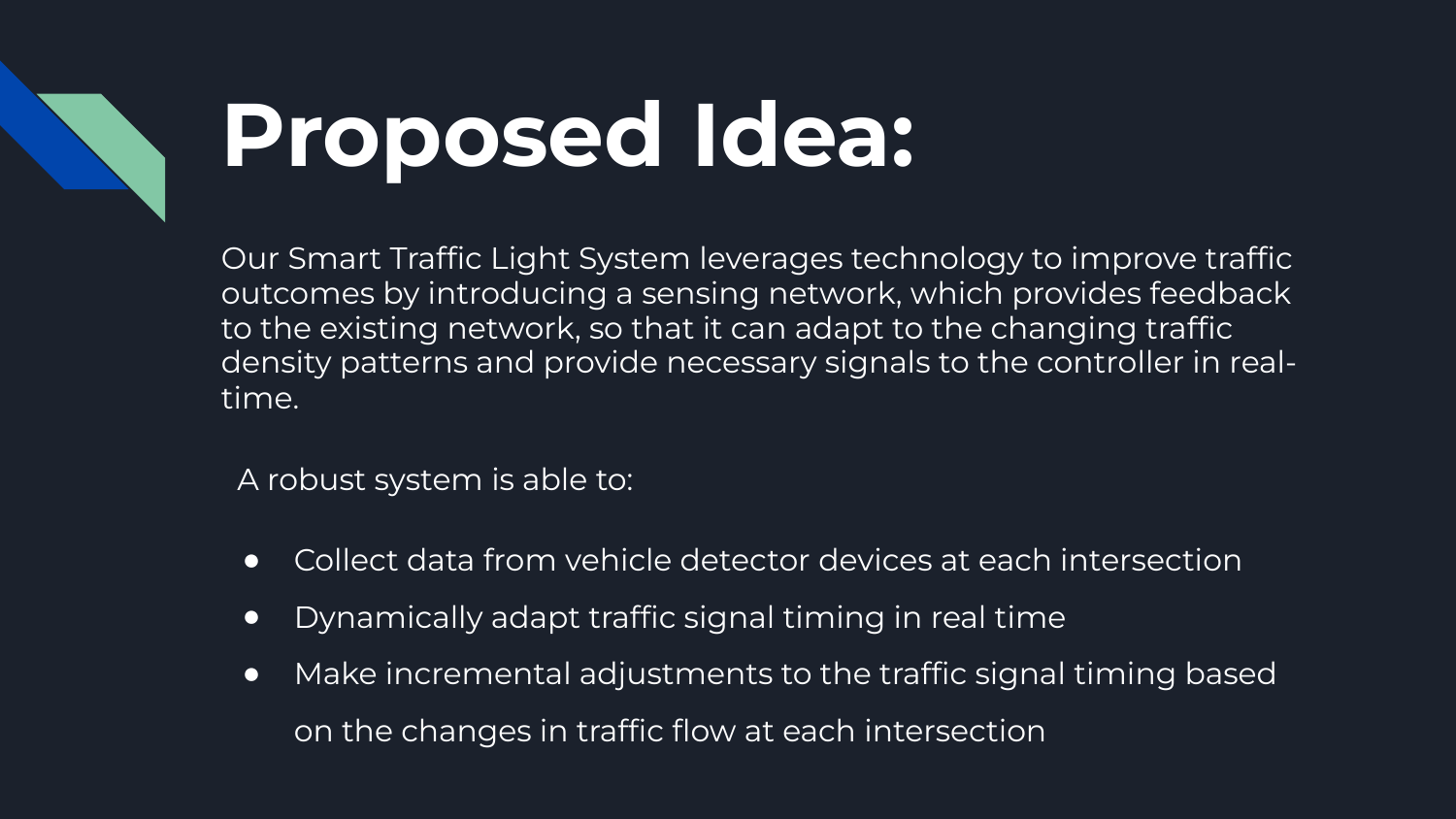

# Proposed Idea:
Our Smart Traffic Light System leverages technology to improve traffic outcomes by introducing a sensing network, which provides feedback to the existing network, so that it can adapt to the changing traffic density patterns and provide necessary signals to the controller in real-time.
  A robust system is able to:
Collect data from vehicle detector devices at each intersection
Dynamically adapt traffic signal timing in real time
Make incremental adjustments to the traffic signal timing based on the changes in traffic flow at each intersection